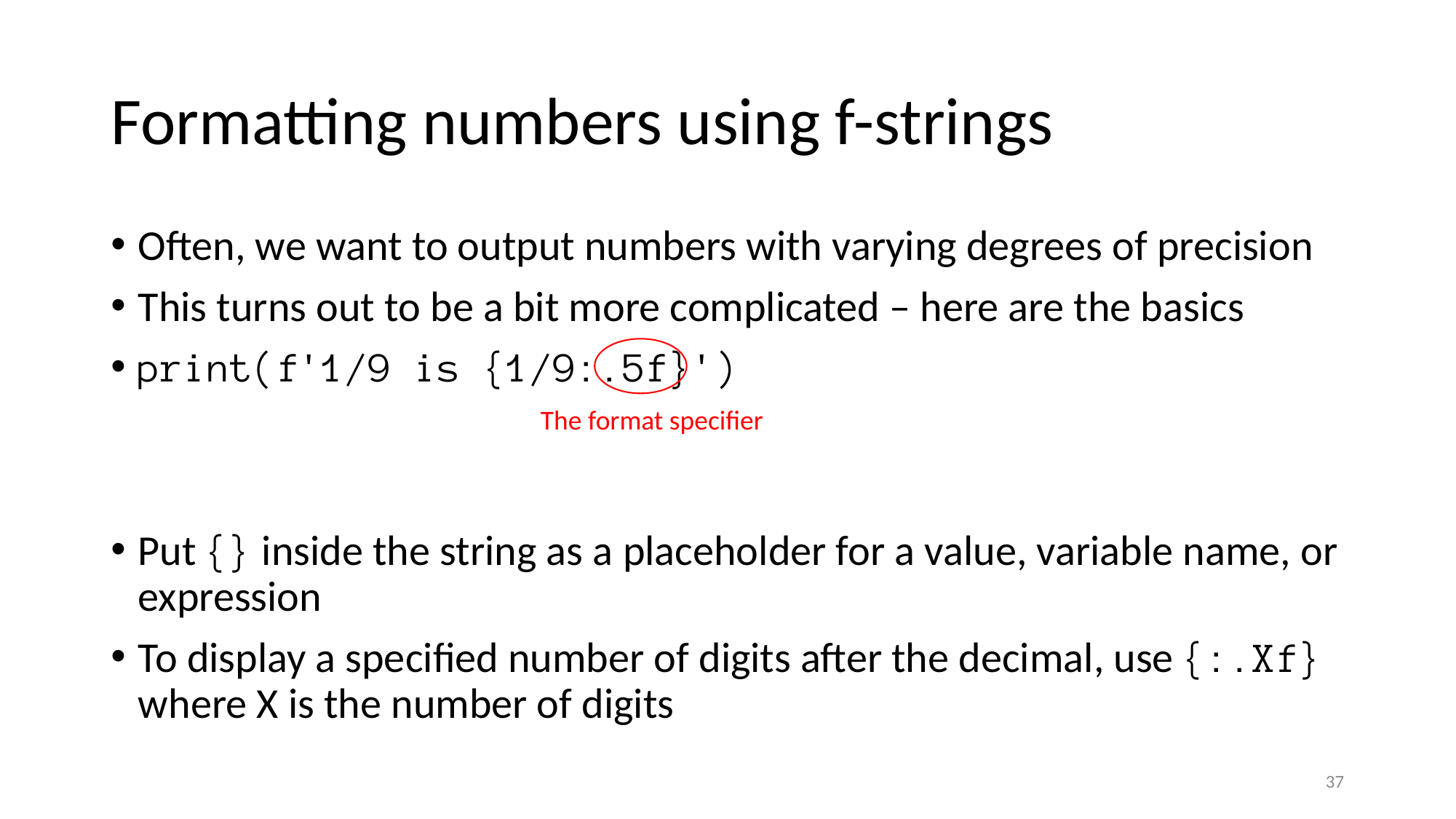

# Formatting numbers using f-strings
Often, we want to output numbers with varying degrees of precision
This turns out to be a bit more complicated – here are the basics
print(f'1/9 is {1/9:.5f}')

Put {} inside the string as a placeholder for a value, variable name, or expression
To display a specified number of digits after the decimal, use {:.Xf} where X is the number of digits

The format specifier
37